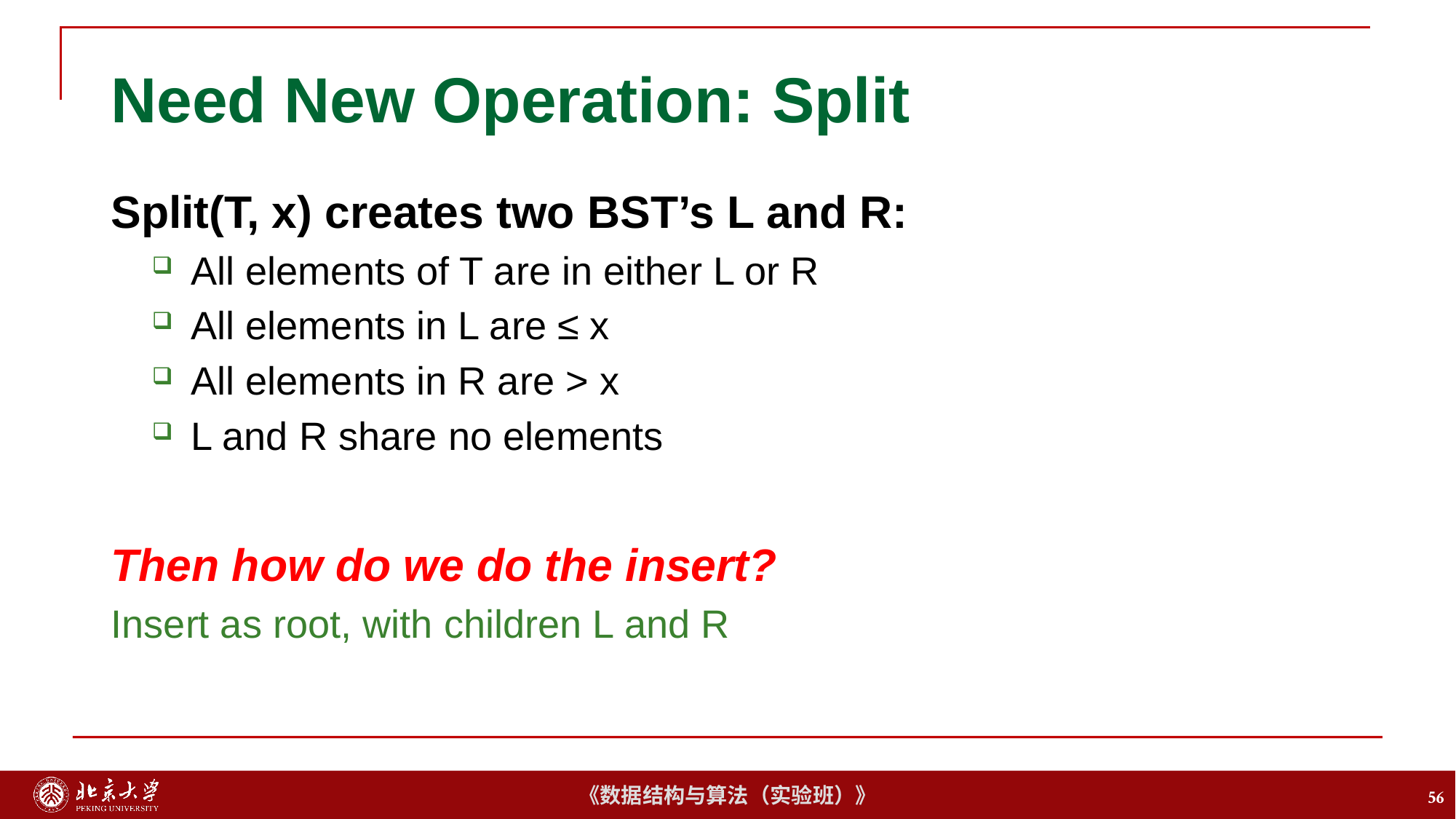

# Need New Operation: Split
Split(T, x) creates two BST’s L and R:
All elements of T are in either L or R
All elements in L are ≤ x
All elements in R are > x
L and R share no elements

Then how do we do the insert?
Insert as root, with children L and R
56